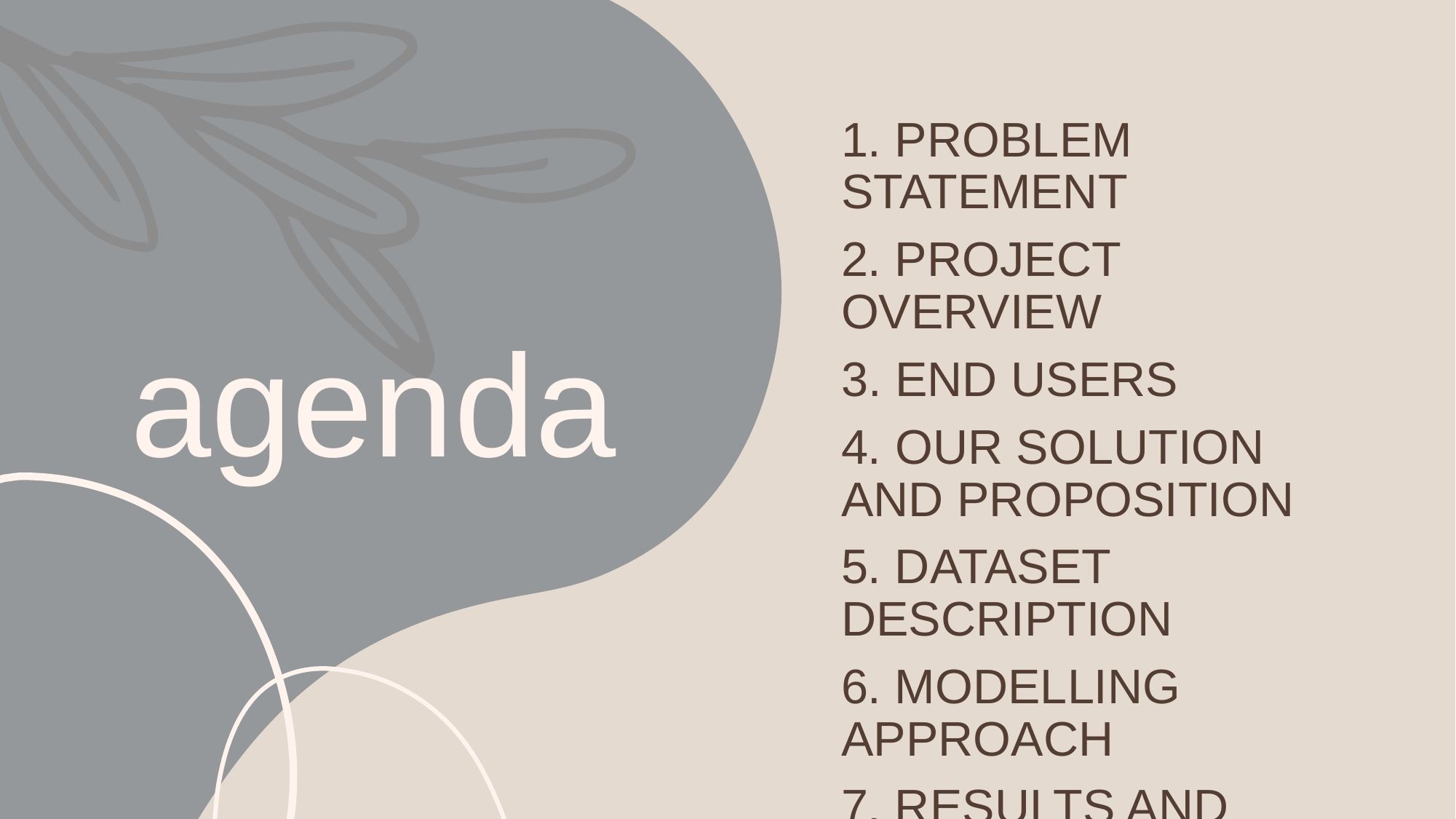

# agenda
1. Problem Statement
2. Project overview
3. End users
4. Our solution and Proposition
5. Dataset Description
6. Modelling Approach
7. Results and discussion
8. Conclusion